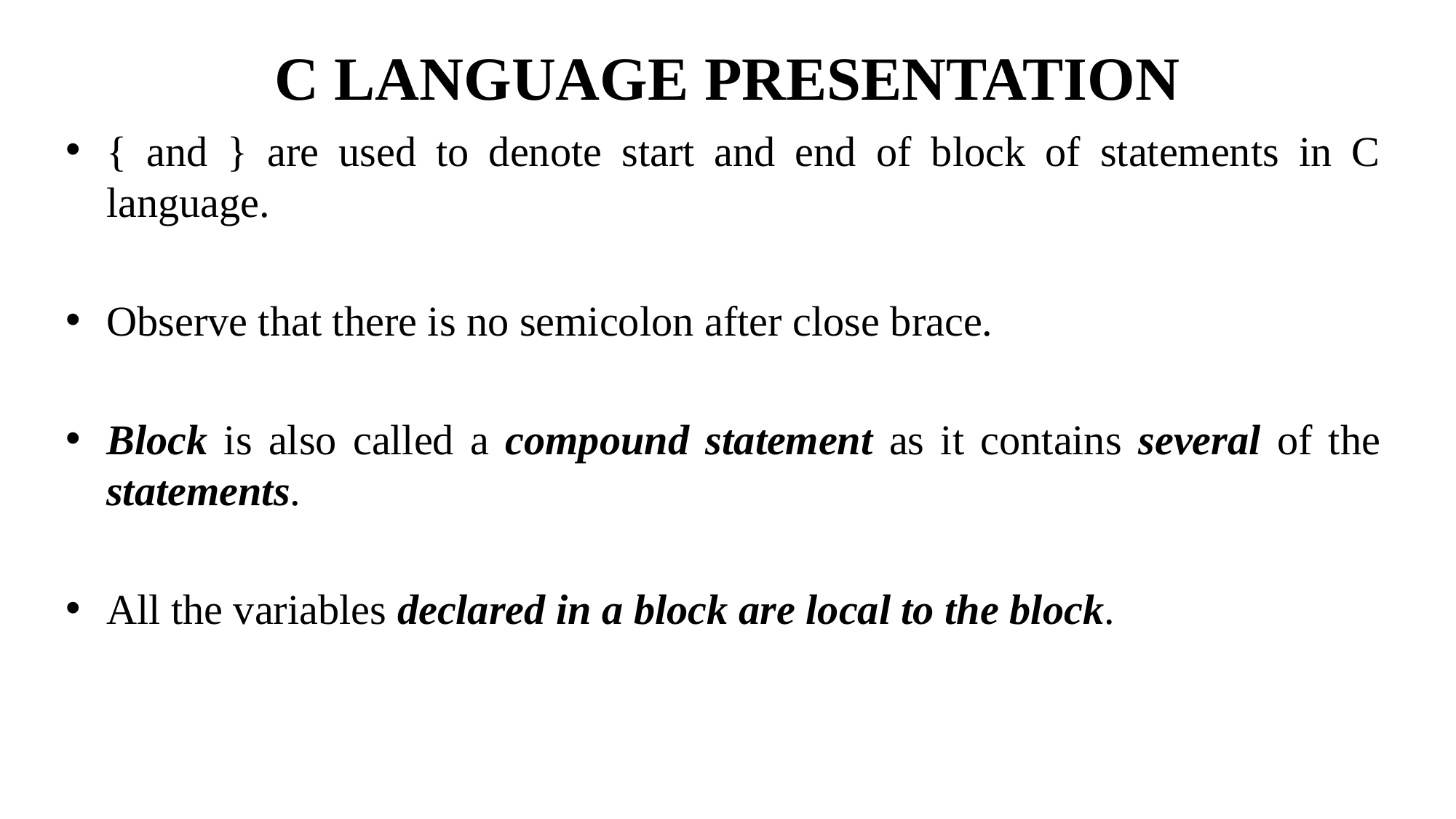

# C LANGUAGE PRESENTATION
{ and } are used to denote start and end of block of statements in C language.

Observe that there is no semicolon after close brace.

Block is also called a compound statement as it contains several of the statements.

All the variables declared in a block are local to the block.